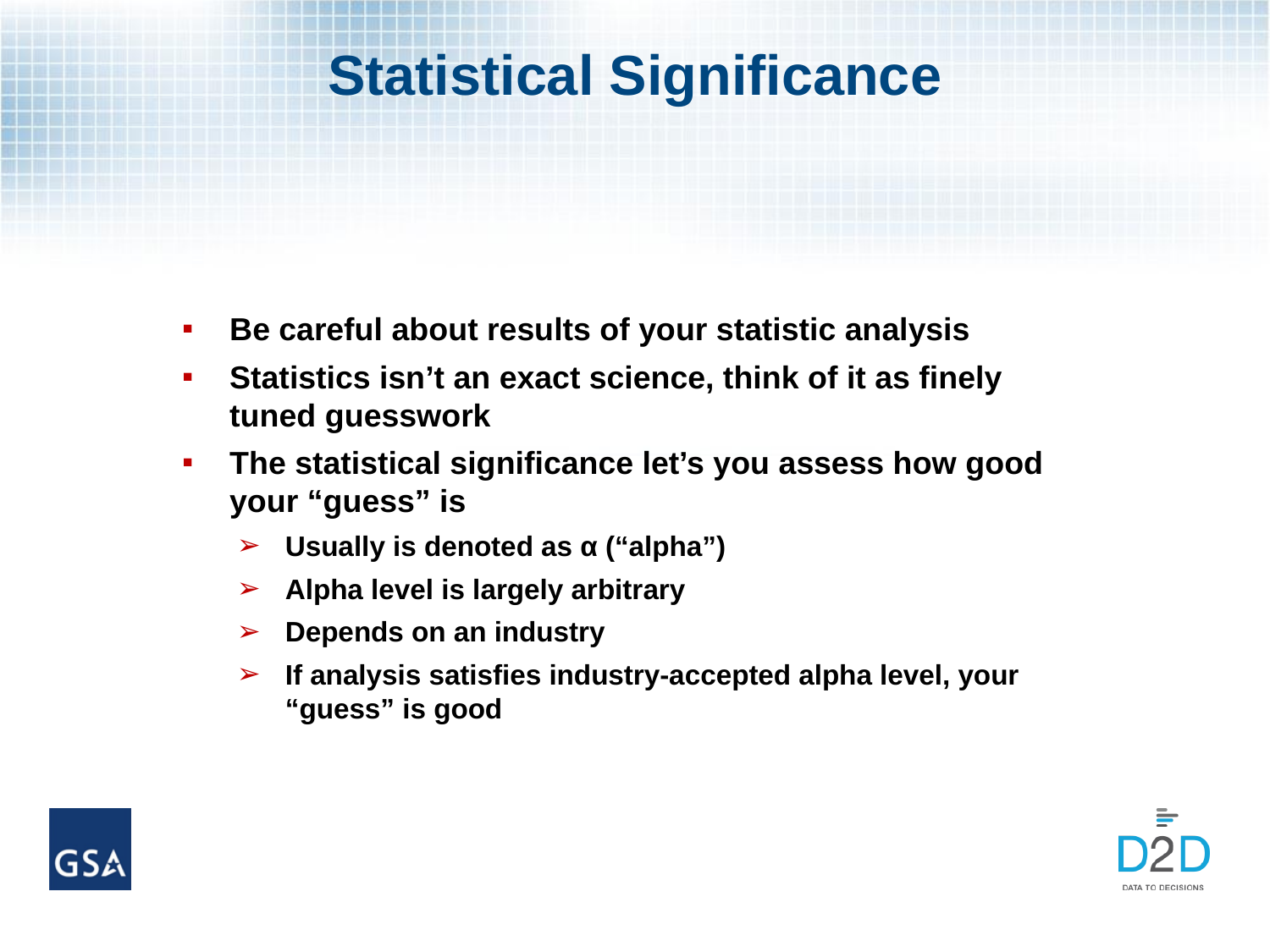

# Statistical Significance
Be careful about results of your statistic analysis
Statistics isn’t an exact science, think of it as finely tuned guesswork
The statistical significance let’s you assess how good your “guess” is
Usually is denoted as α (“alpha”)
Alpha level is largely arbitrary
Depends on an industry
If analysis satisfies industry-accepted alpha level, your “guess” is good